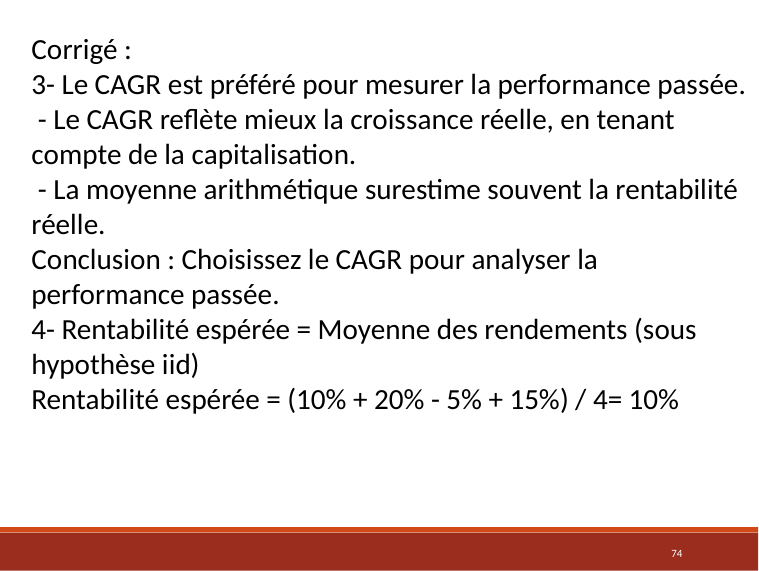

Corrigé :
3- Le CAGR est préféré pour mesurer la performance passée.
 - Le CAGR reflète mieux la croissance réelle, en tenant compte de la capitalisation.
 - La moyenne arithmétique surestime souvent la rentabilité réelle.
Conclusion : Choisissez le CAGR pour analyser la performance passée.
4- Rentabilité espérée = Moyenne des rendements (sous hypothèse iid)
Rentabilité espérée = (10% + 20% - 5% + 15%) / 4= 10%

74